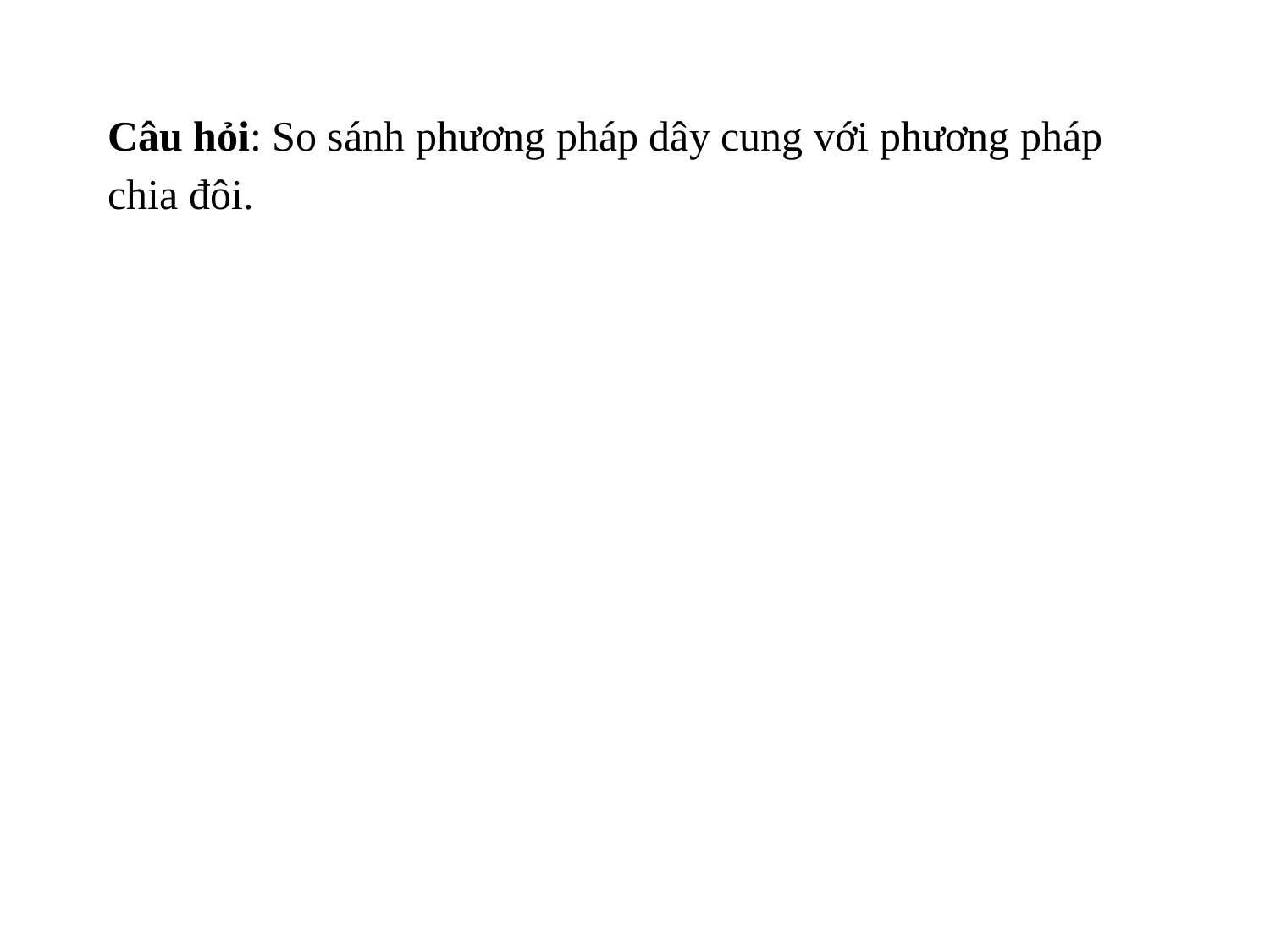

Câu hỏi: So sánh phương pháp dây cung với phương pháp chia đôi.